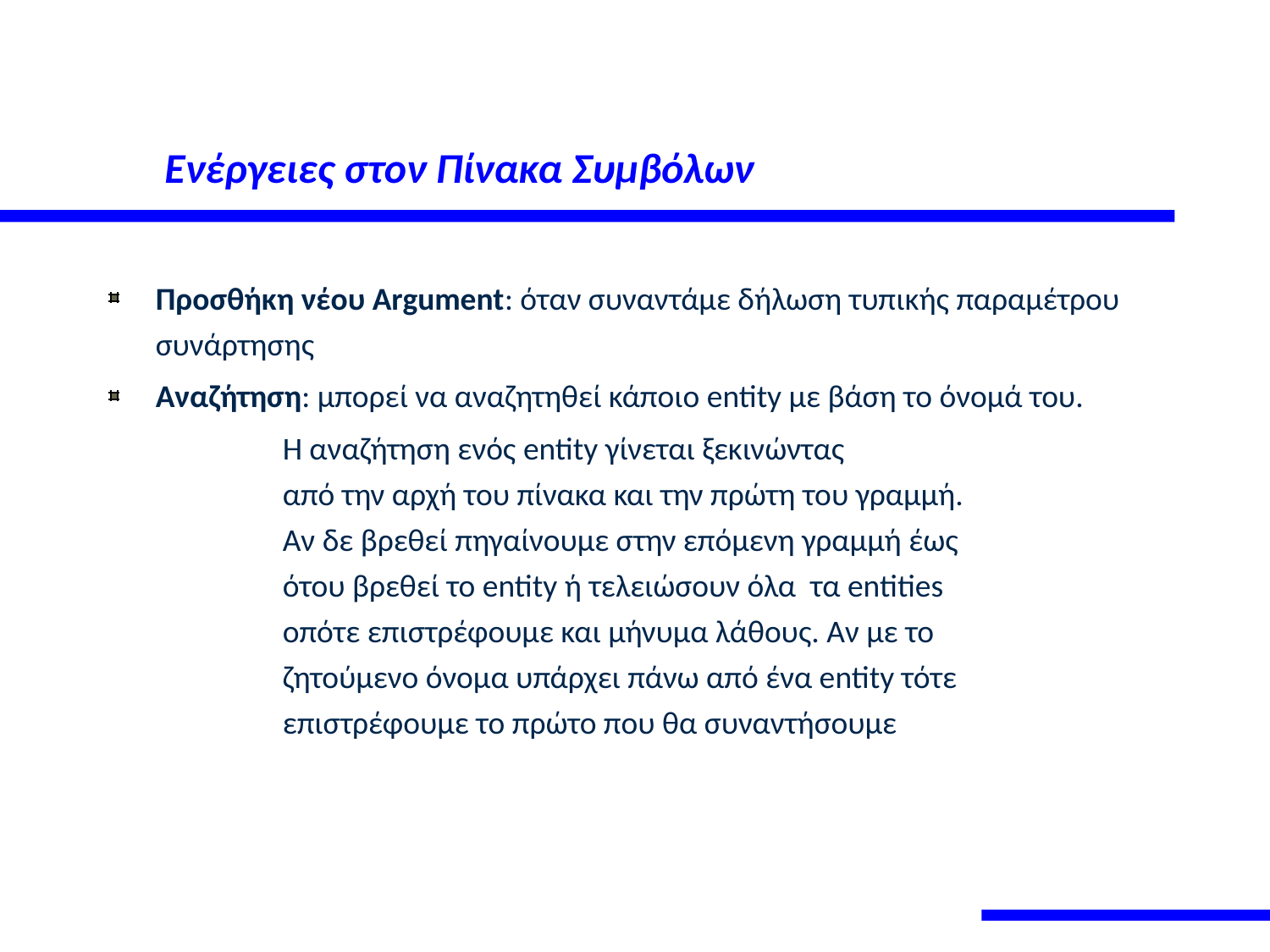

# Ενέργειες στον Πίνακα Συμβόλων
Προσθήκη νέου Argument: όταν συναντάμε δήλωση τυπικής παραμέτρου συνάρτησης
Αναζήτηση: μπορεί να αναζητηθεί κάποιο entity με βάση το όνομά του.
		Η αναζήτηση ενός entity γίνεται ξεκινώντας
	από την αρχή του πίνακα και την πρώτη του γραμμή.
	Αν δε βρεθεί πηγαίνουμε στην επόμενη γραμμή έως
	ότου βρεθεί το entity ή τελειώσουν όλα  τα entities
	οπότε επιστρέφουμε και μήνυμα λάθους. Αν με το
	ζητούμενο όνομα υπάρχει πάνω από ένα entity τότε
	επιστρέφουμε το πρώτο που θα συναντήσουμε